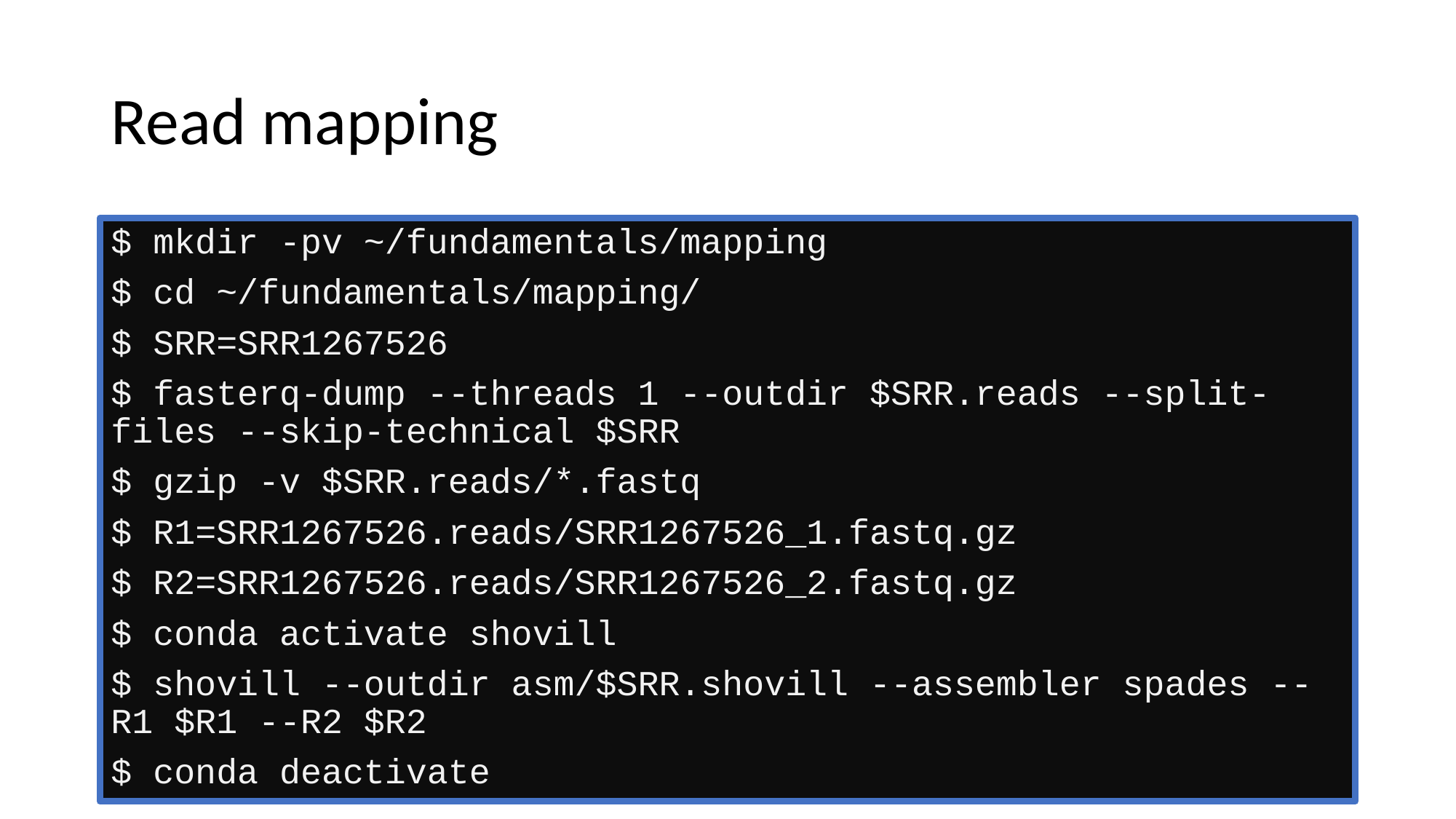

# Read mapping
$ mkdir -pv ~/fundamentals/mapping
$ cd ~/fundamentals/mapping/
$ SRR=SRR1267526
$ fasterq-dump --threads 1 --outdir $SRR.reads --split-files --skip-technical $SRR
$ gzip -v $SRR.reads/*.fastq
$ R1=SRR1267526.reads/SRR1267526_1.fastq.gz
$ R2=SRR1267526.reads/SRR1267526_2.fastq.gz
$ conda activate shovill
$ shovill --outdir asm/$SRR.shovill --assembler spades --R1 $R1 --R2 $R2
$ conda deactivate